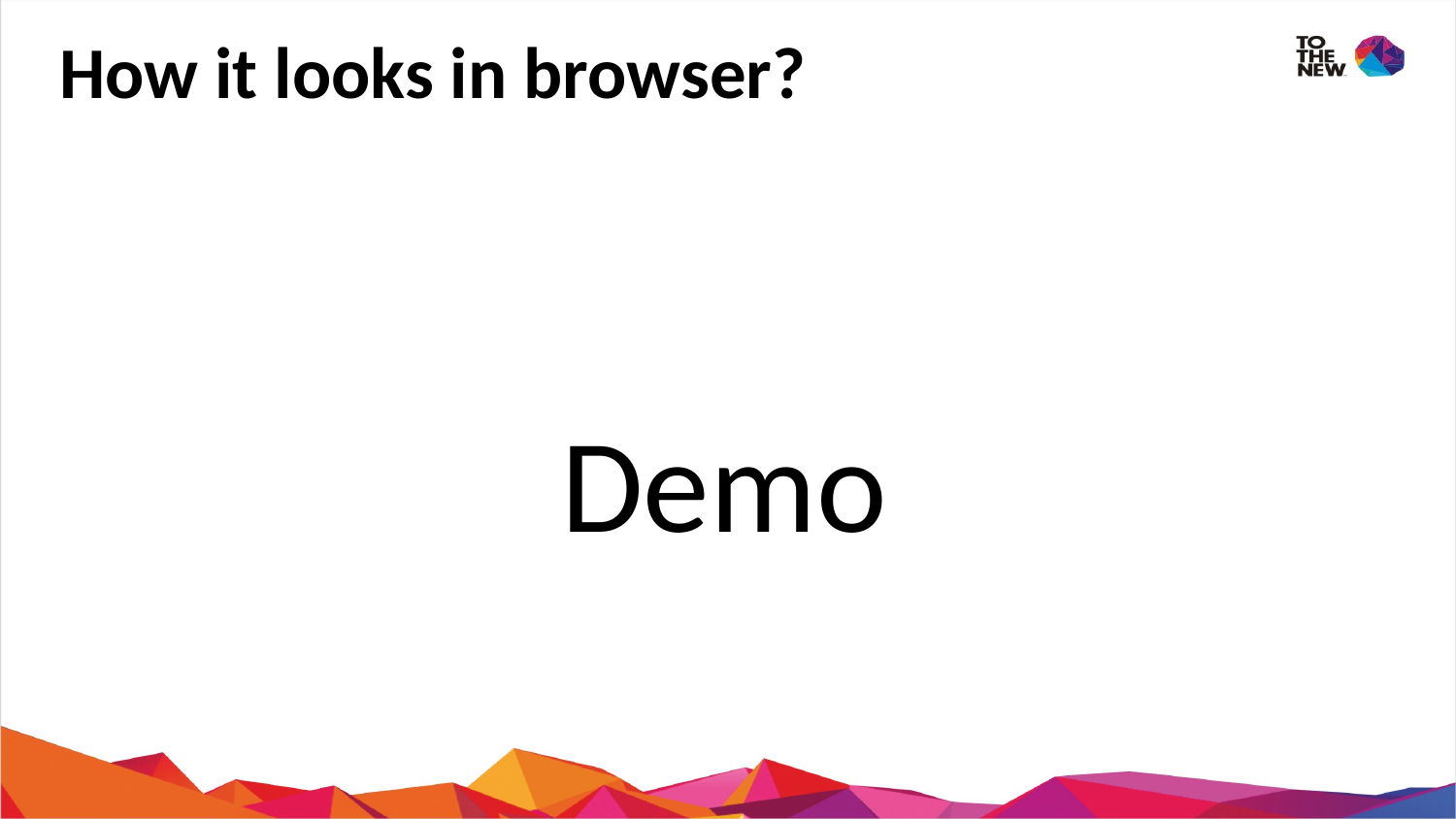

# How it looks in browser?

 Demo